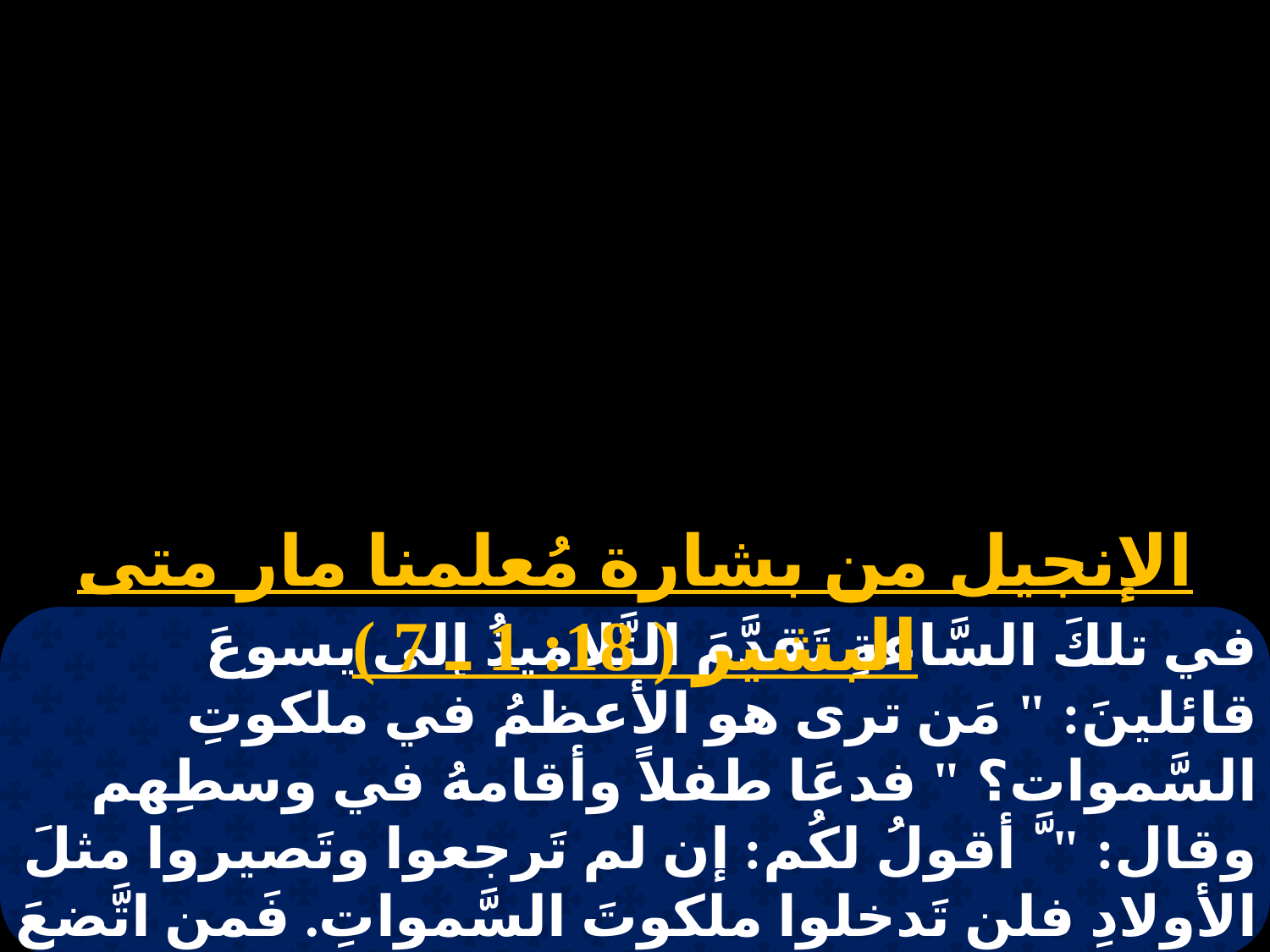

الإنجيل من بشارة مُعلمنا مار متى البشير ( 18: 1 ـ 7 )
في تلكَ السَّاعةِ تَقدَّمَ التَّلاميذُ إلى يسوعَ قائلينَ: " مَن ترى هو الأعظمُ في ملكوتِ السَّموات؟ " فدعَا طفلاً وأقامهُ في وسطِهم وقال: " َّ أقولُ لكُم: إن لم تَرجعوا وتَصيروا مثلَ الأولادِ فلن تَدخلوا ملكوتَ السَّمواتِ. فَمن اتَّضعَ مثلَ هذا الصبي فهذا هو العظيم في ملكوتِ السَّمواتِ. ومَن قَبِل صبياً هكذا بِاسمي فقد قَبِلني.